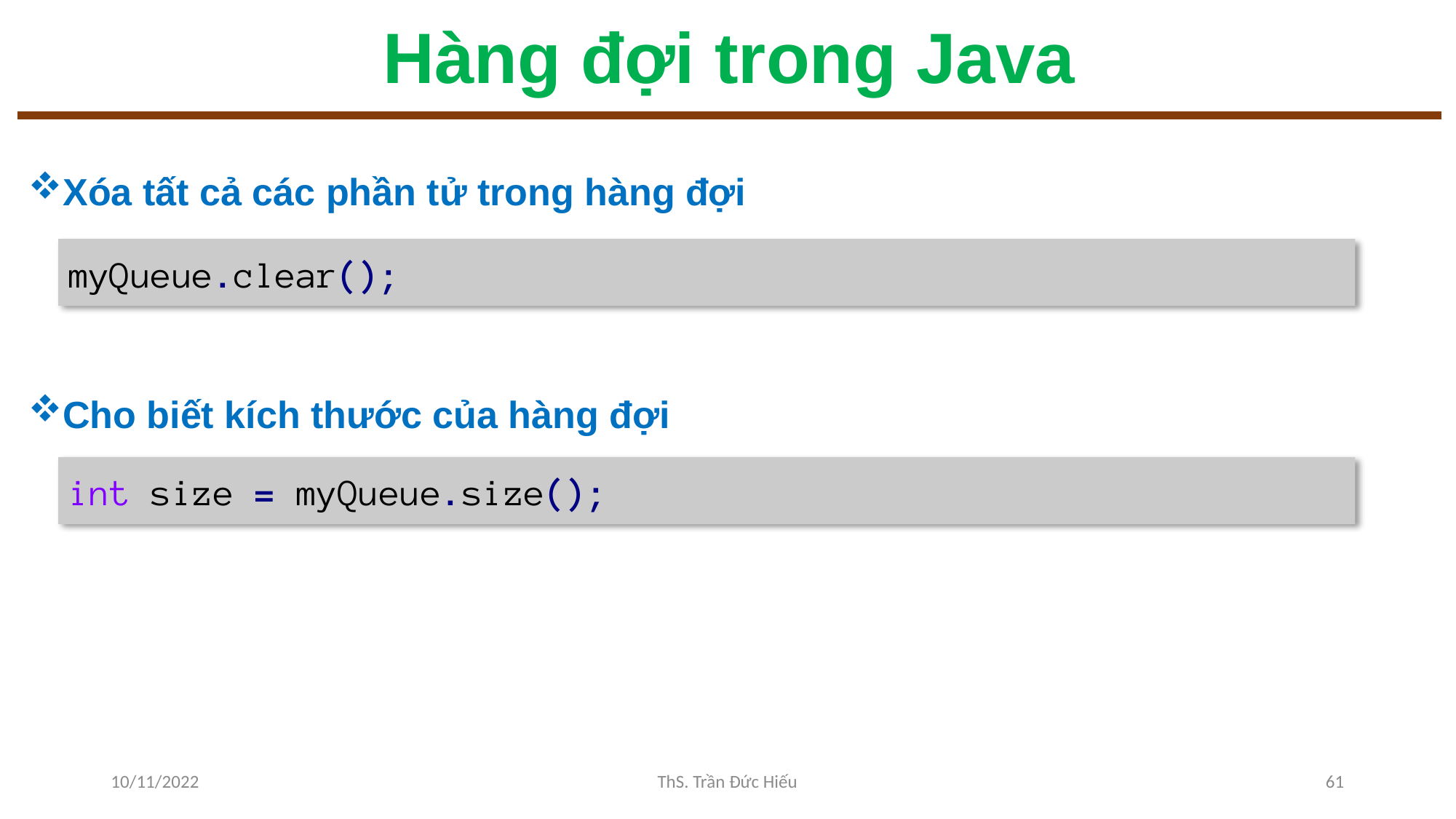

# Hàng đợi trong Java
Xóa tất cả các phần tử trong hàng đợi

Cho biết kích thước của hàng đợi
myQueue.clear();
int size = myQueue.size();
10/11/2022
ThS. Trần Đức Hiếu
61